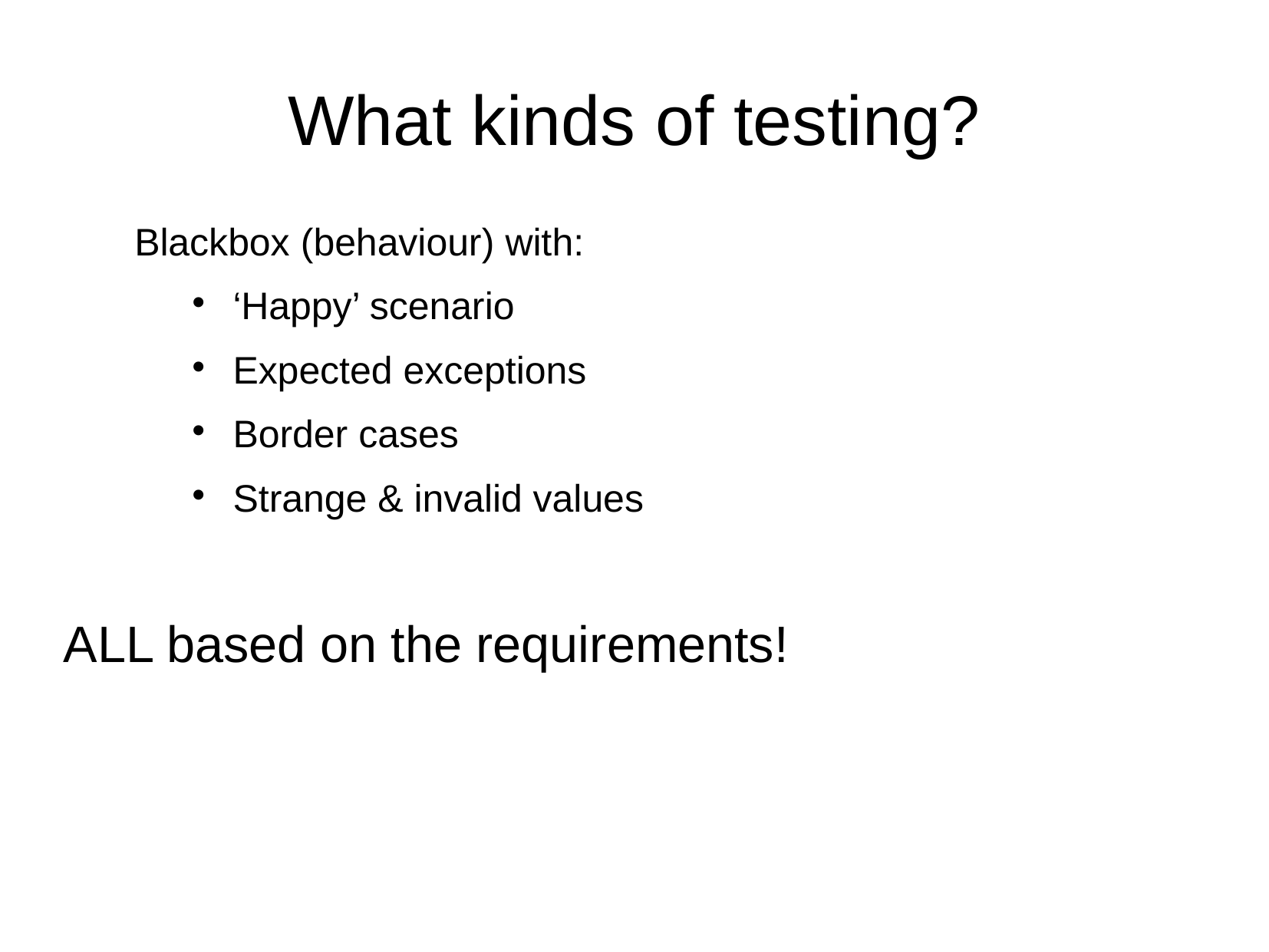

What kinds of testing?
Blackbox (behaviour) with:
‘Happy’ scenario
Expected exceptions
Border cases
Strange & invalid values

ALL based on the requirements!